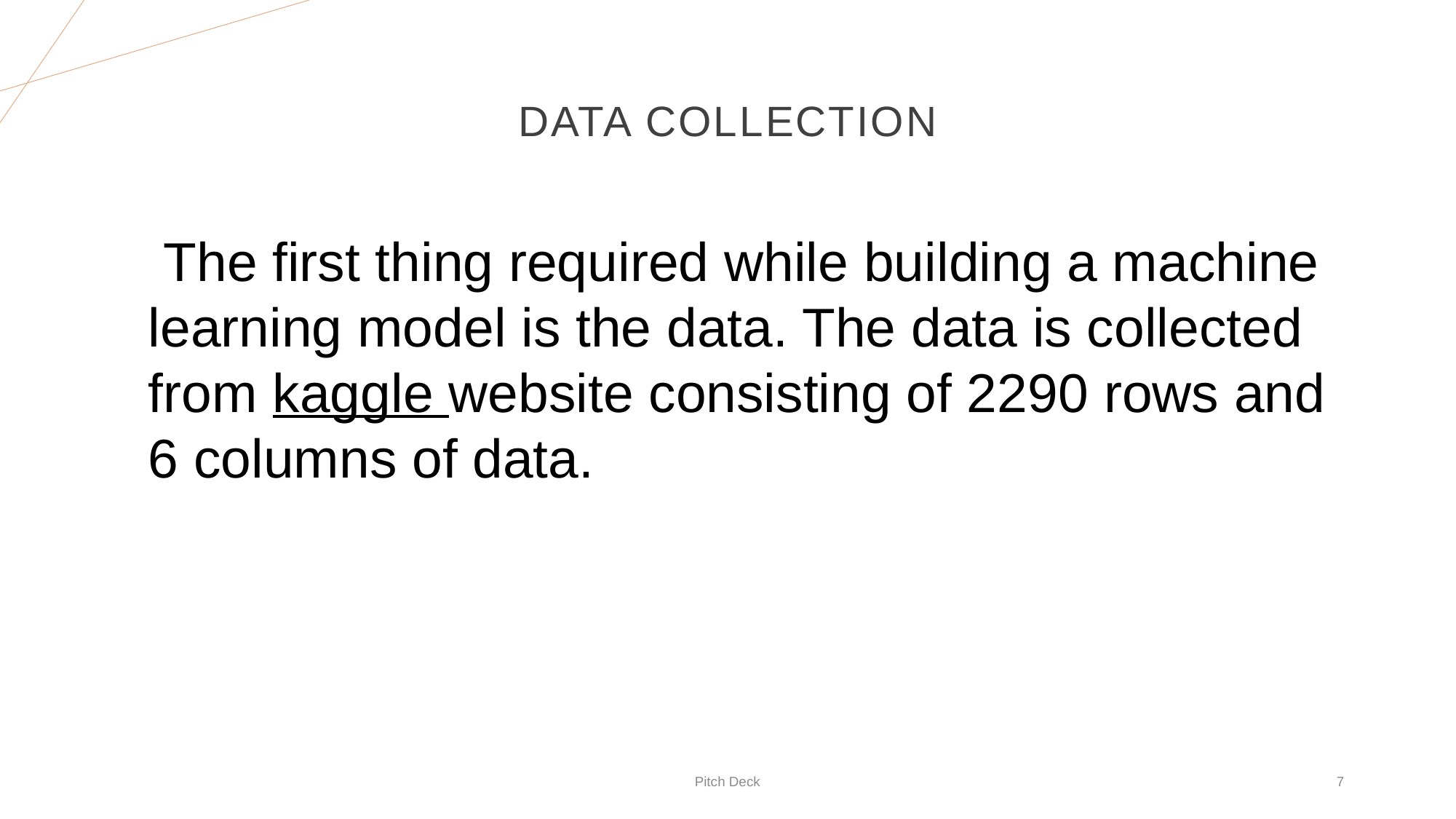

# Data collection
 The first thing required while building a machine learning model is the data. The data is collected from kaggle website consisting of 2290 rows and 6 columns of data.

Pitch Deck
7